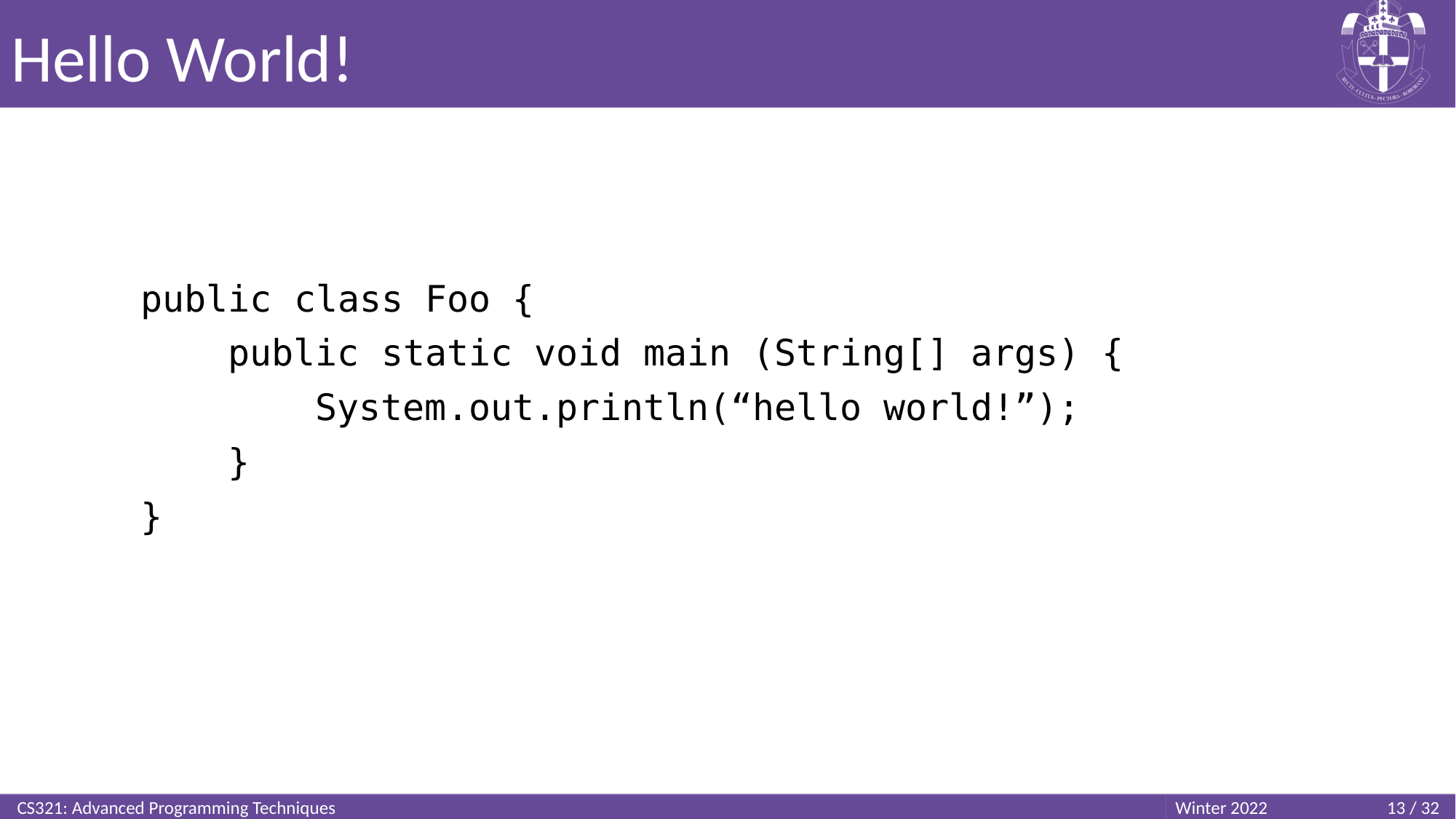

# Hello World!
public class Foo {
    public static void main (String[] args) {
        System.out.println(“hello world!”);
    }
}
CS321: Advanced Programming Techniques
13 / 32
Winter 2022